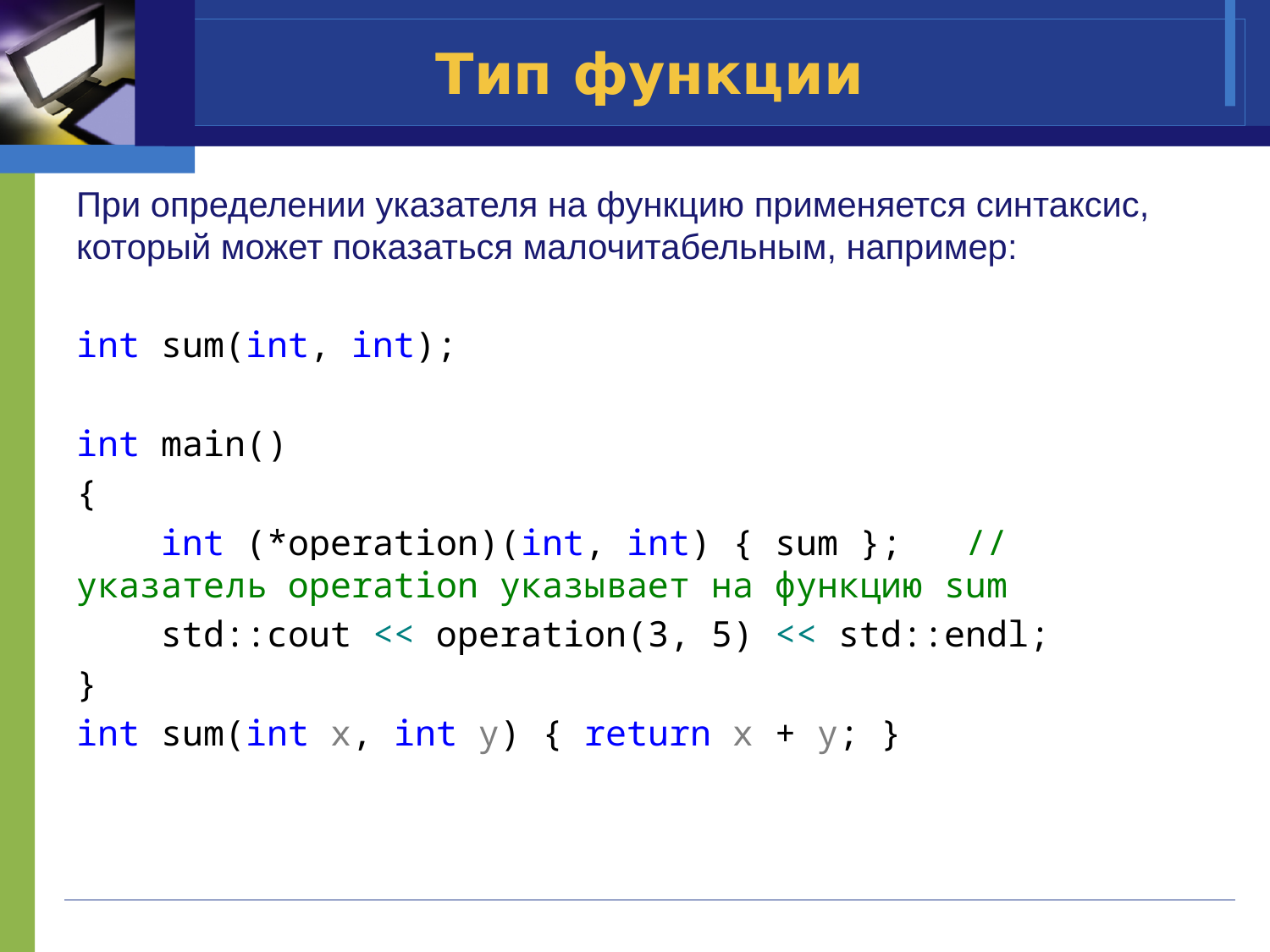

# Тип функции
При определении указателя на функцию применяется синтаксис, который может показаться малочитабельным, например:

int sum(int, int);

int main()
{
    int (*operation)(int, int) { sum };   // указатель operation указывает на функцию sum
    std::cout << operation(3, 5) << std::endl;
}
int sum(int x, int y) { return x + y; }